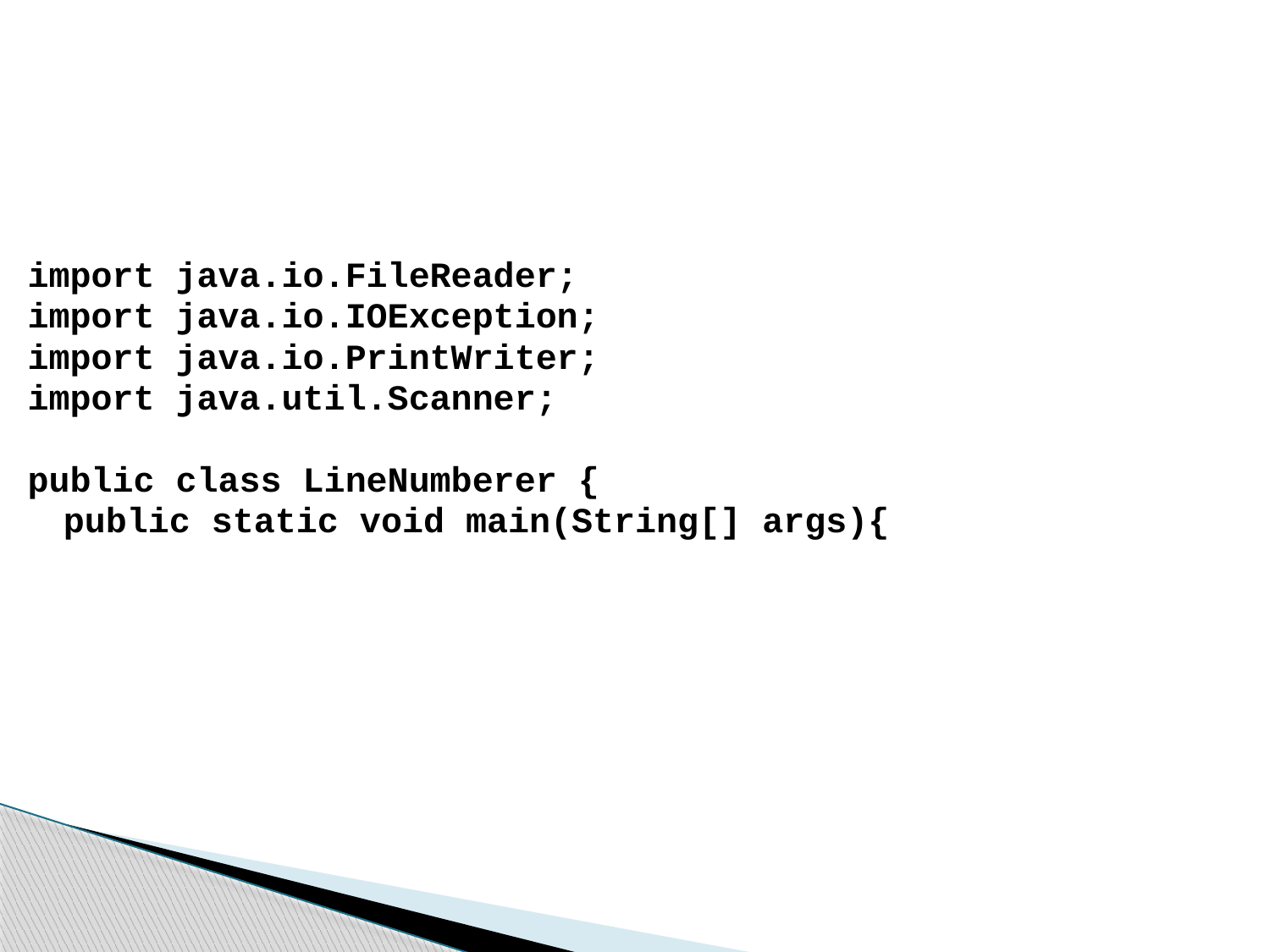

import java.io.FileReader;
import java.io.IOException;
import java.io.PrintWriter;
import java.util.Scanner;

public class LineNumberer {
	public static void main(String[] args){

#